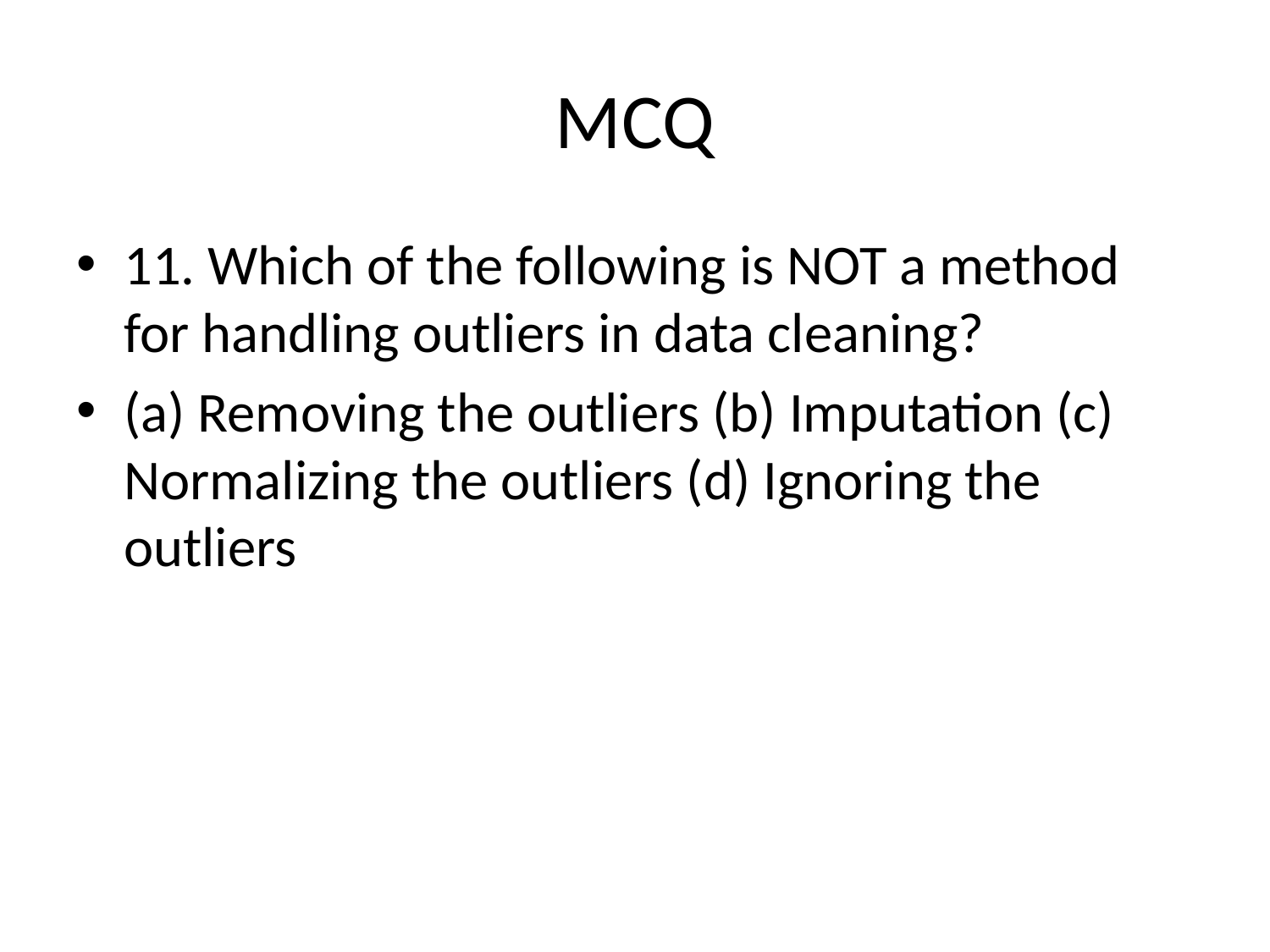

# MCQ
11. Which of the following is NOT a method for handling outliers in data cleaning?
(a) Removing the outliers (b) Imputation (c) Normalizing the outliers (d) Ignoring the outliers